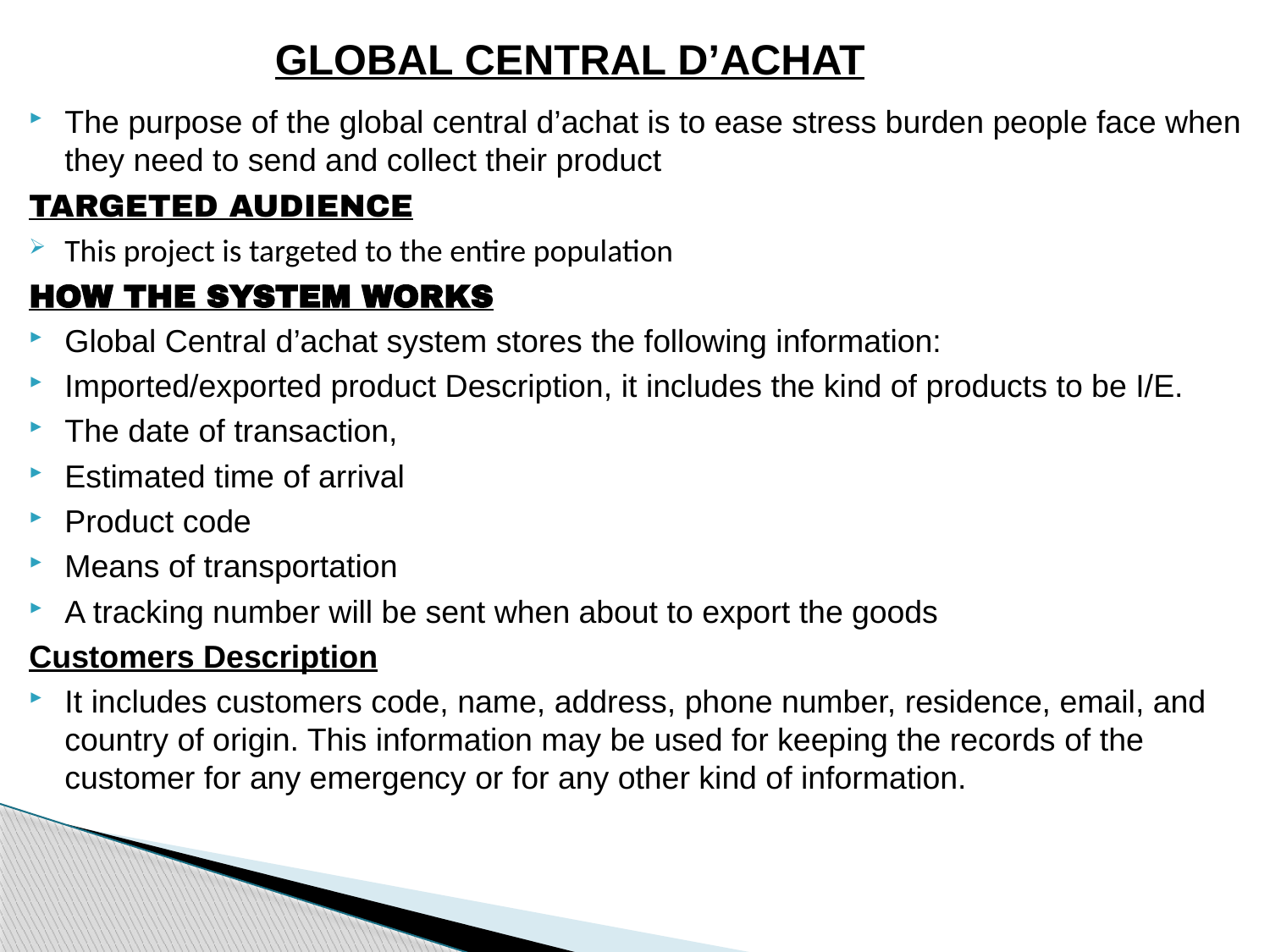

GLOBAL CENTRAL D’ACHAT
The purpose of the global central d’achat is to ease stress burden people face when they need to send and collect their product
TARGETED AUDIENCE
This project is targeted to the entire population
HOW THE SYSTEM WORKS
Global Central d’achat system stores the following information:
Imported/exported product Description, it includes the kind of products to be I/E.
The date of transaction,
Estimated time of arrival
Product code
Means of transportation
A tracking number will be sent when about to export the goods
Customers Description
It includes customers code, name, address, phone number, residence, email, and country of origin. This information may be used for keeping the records of the customer for any emergency or for any other kind of information.